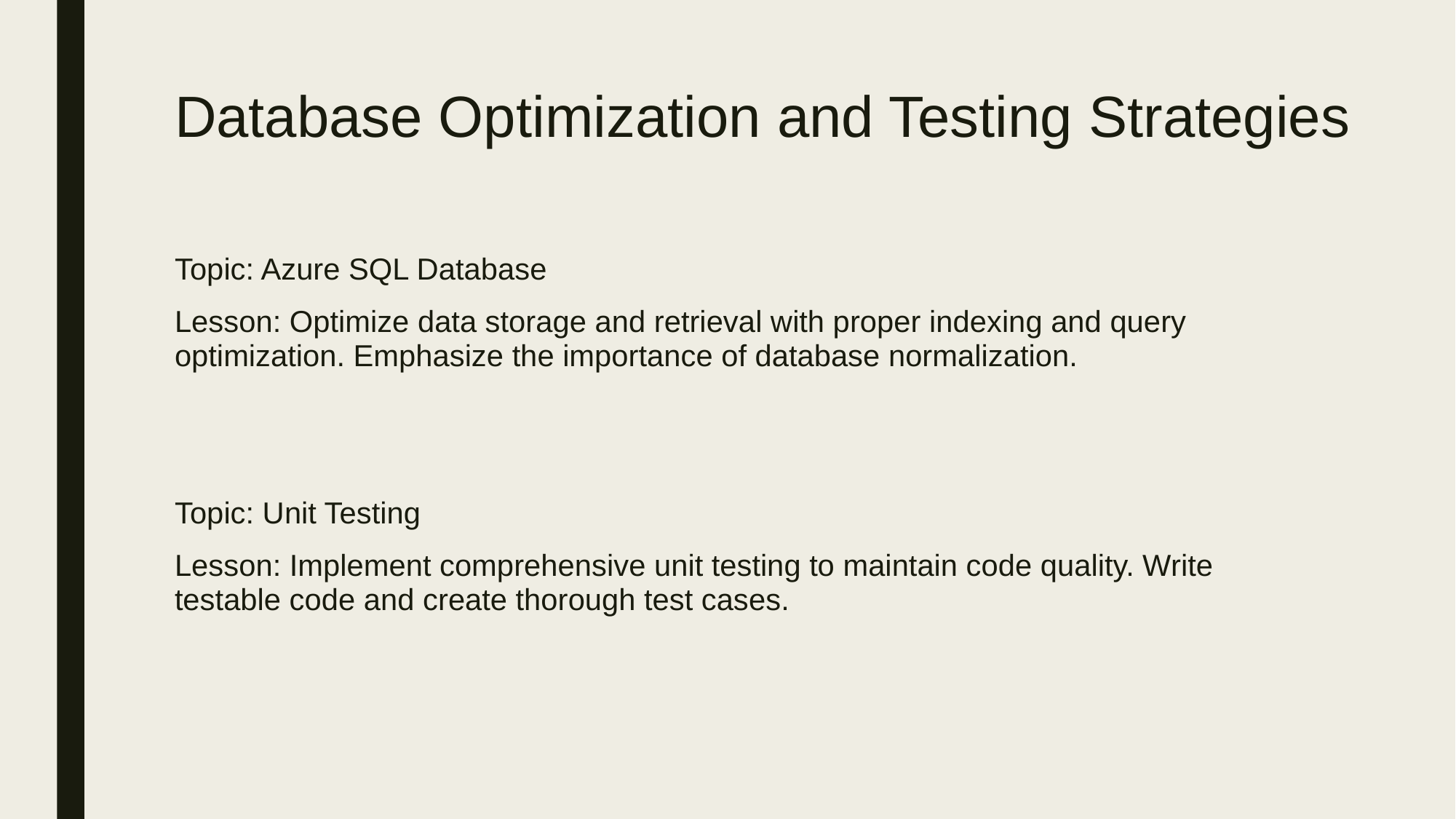

# Database Optimization and Testing Strategies
Topic: Azure SQL Database
Lesson: Optimize data storage and retrieval with proper indexing and query optimization. Emphasize the importance of database normalization.

Topic: Unit Testing
Lesson: Implement comprehensive unit testing to maintain code quality. Write testable code and create thorough test cases.